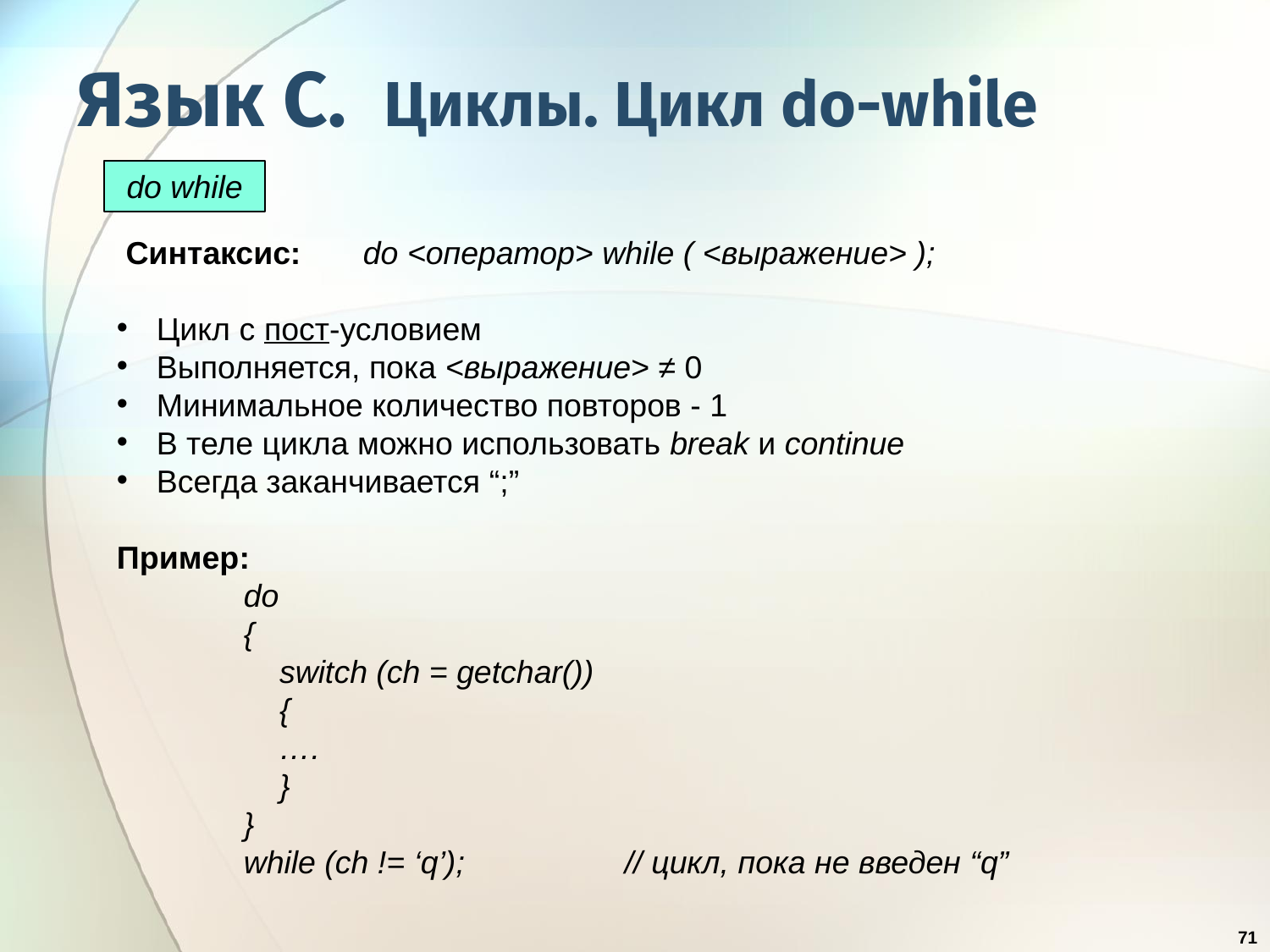

# Язык С.  Циклы. Цикл do-while
do while
 Синтаксис:       do <оператор> while ( <выражение> );

Цикл с пост-условием
Выполняется, пока <выражение> ≠ 0
Минимальное количество повторов - 1
В теле цикла можно использовать break и continue
Всегда заканчивается “;”

Пример:
	do
	{
	    switch (ch = getchar())
	    {
	    ….
	    }
	}
	while (ch != ‘q’);		// цикл, пока не введен “q”
71